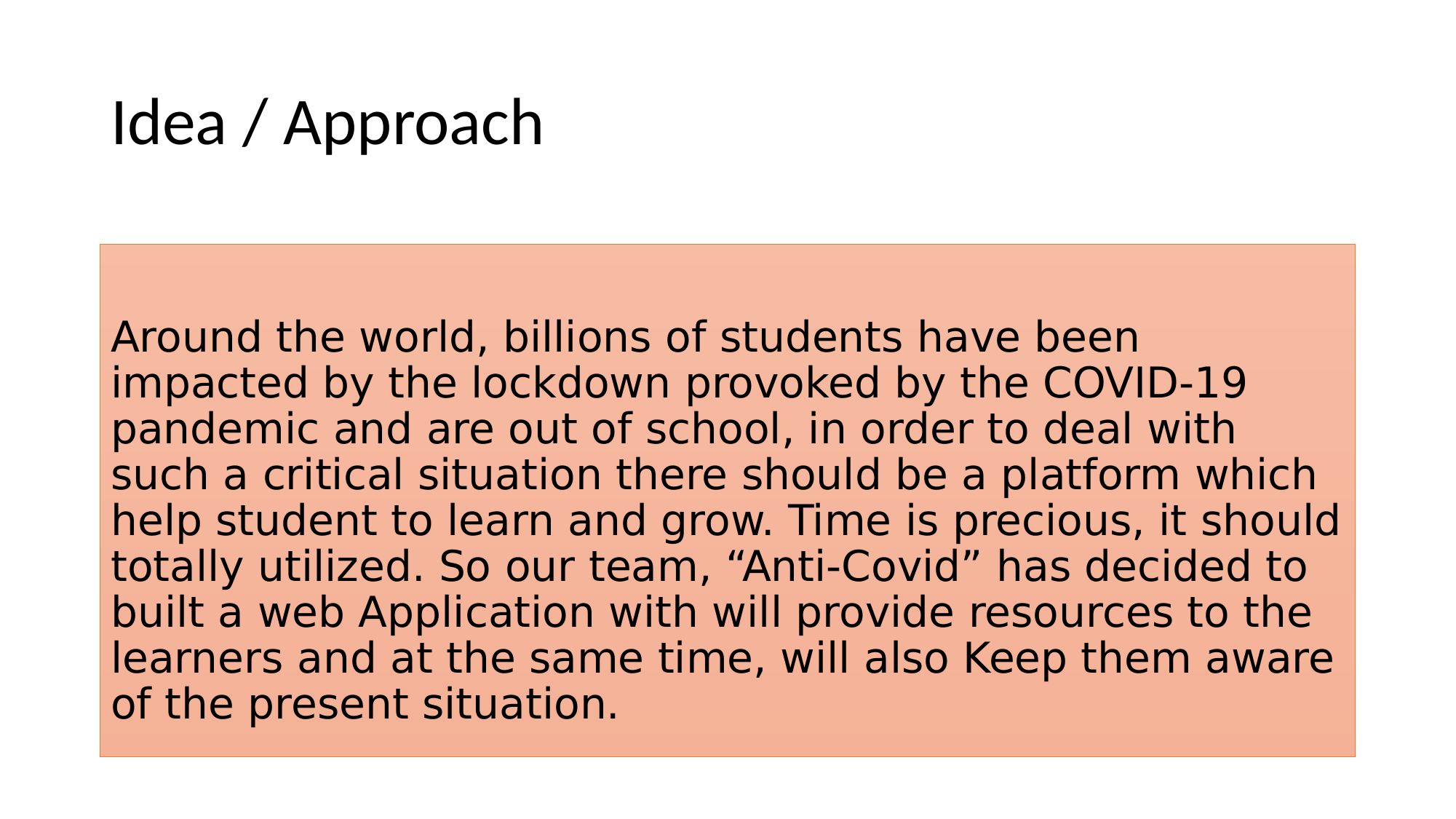

Idea / Approach

Around the world, billions of students have been impacted by the lockdown provoked by the COVID-19 pandemic and are out of school, in order to deal with such a critical situation there should be a platform which help student to learn and grow. Time is precious, it should totally utilized. So our team, “Anti-Covid” has decided to built a web Application with will provide resources to the learners and at the same time, will also Keep them aware of the present situation.